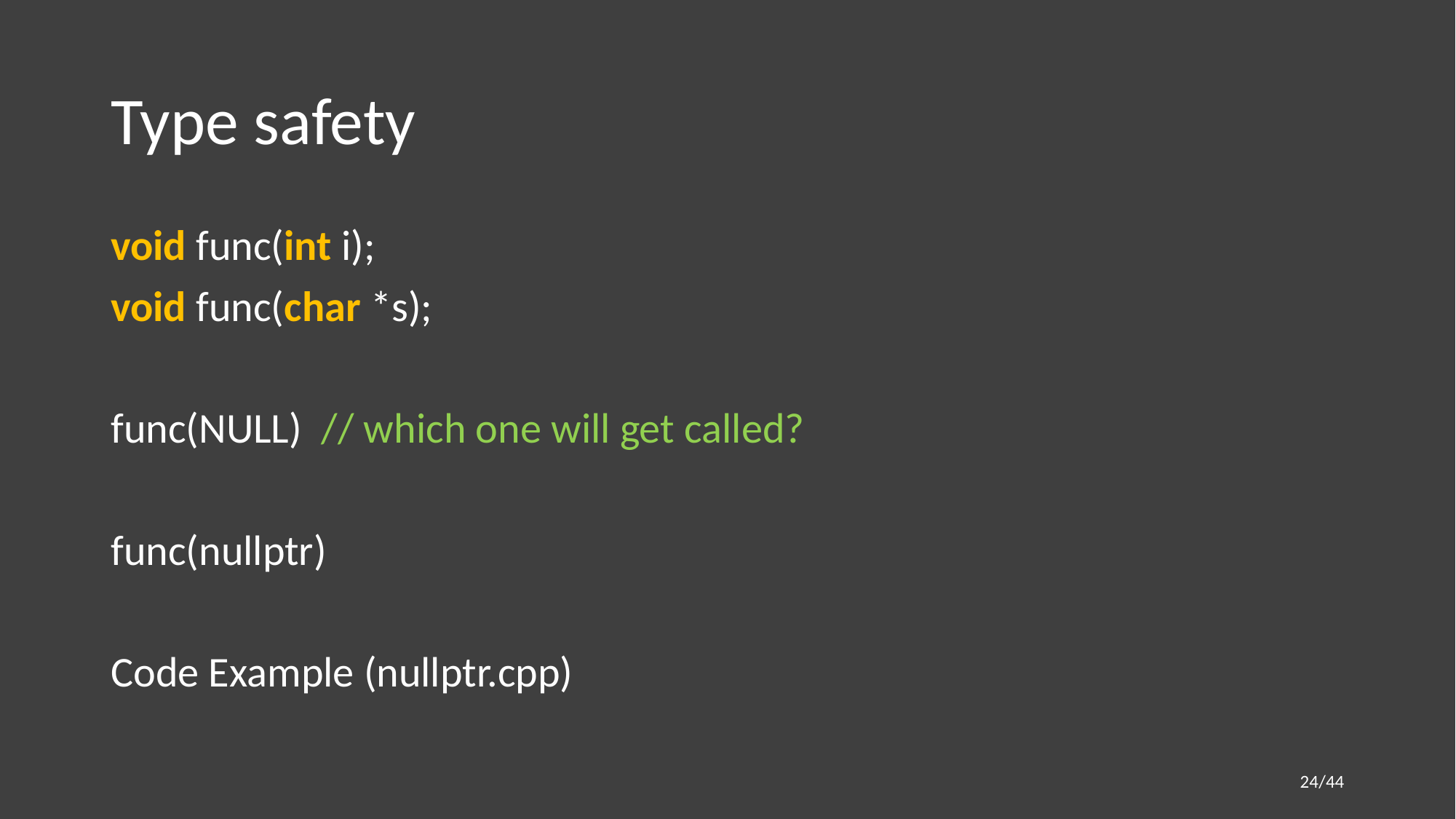

# Type safety
void func(int i);
void func(char *s);

func(NULL)  // which one will get called?

func(nullptr)

Code Example (nullptr.cpp)
24/44